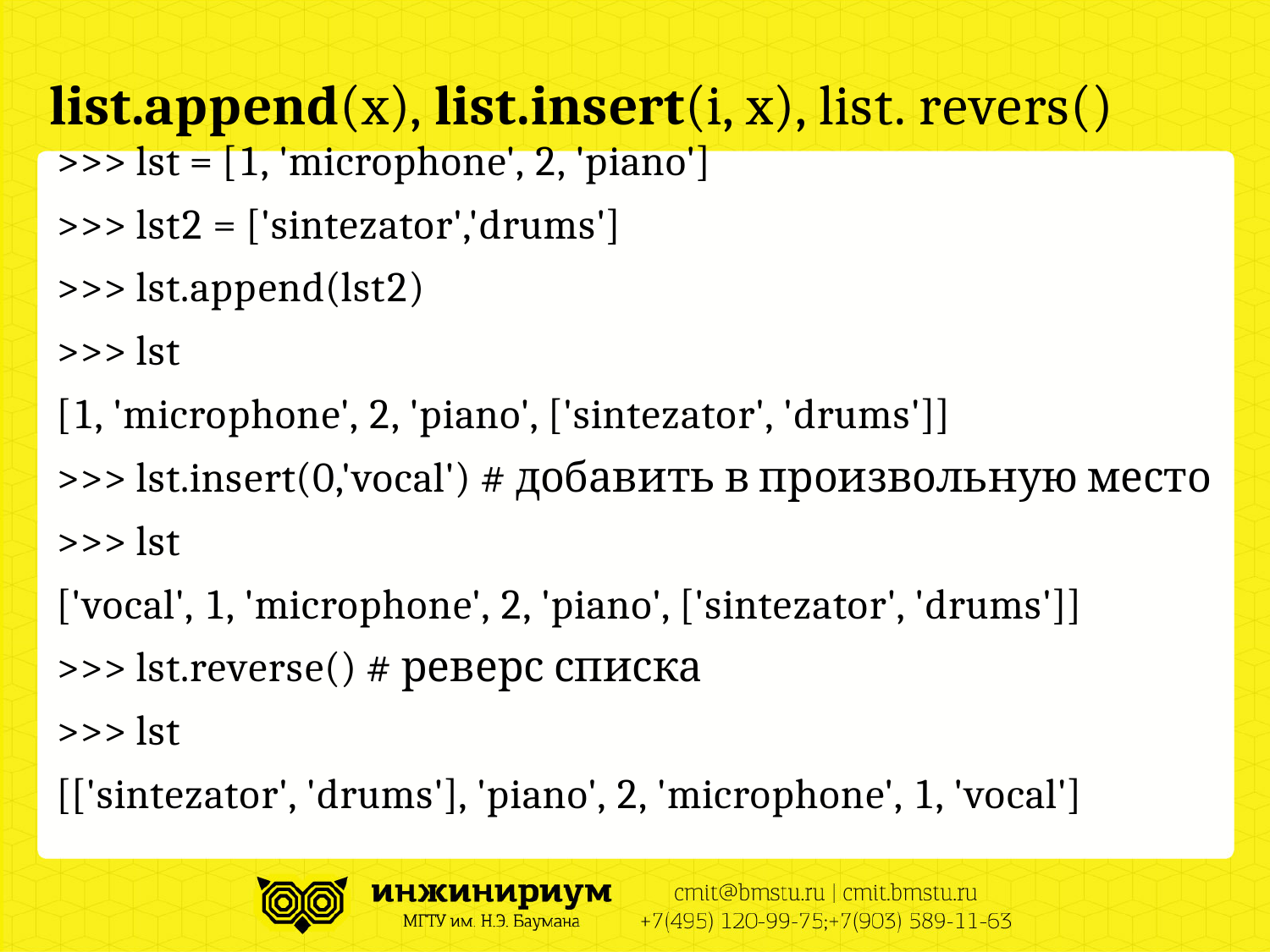

# list.append(x), list.insert(i, x), list. revers()
>>> lst = [1, 'microphone', 2, 'piano']
>>> lst2 = ['sintezator','drums']
>>> lst.append(lst2)
>>> lst
[1, 'microphone', 2, 'piano', ['sintezator', 'drums']]
>>> lst.insert(0,'vocal') # добавить в произвольную место
>>> lst
['vocal', 1, 'microphone', 2, 'piano', ['sintezator', 'drums']]
>>> lst.reverse() # реверс списка
>>> lst
[['sintezator', 'drums'], 'piano', 2, 'microphone', 1, 'vocal']